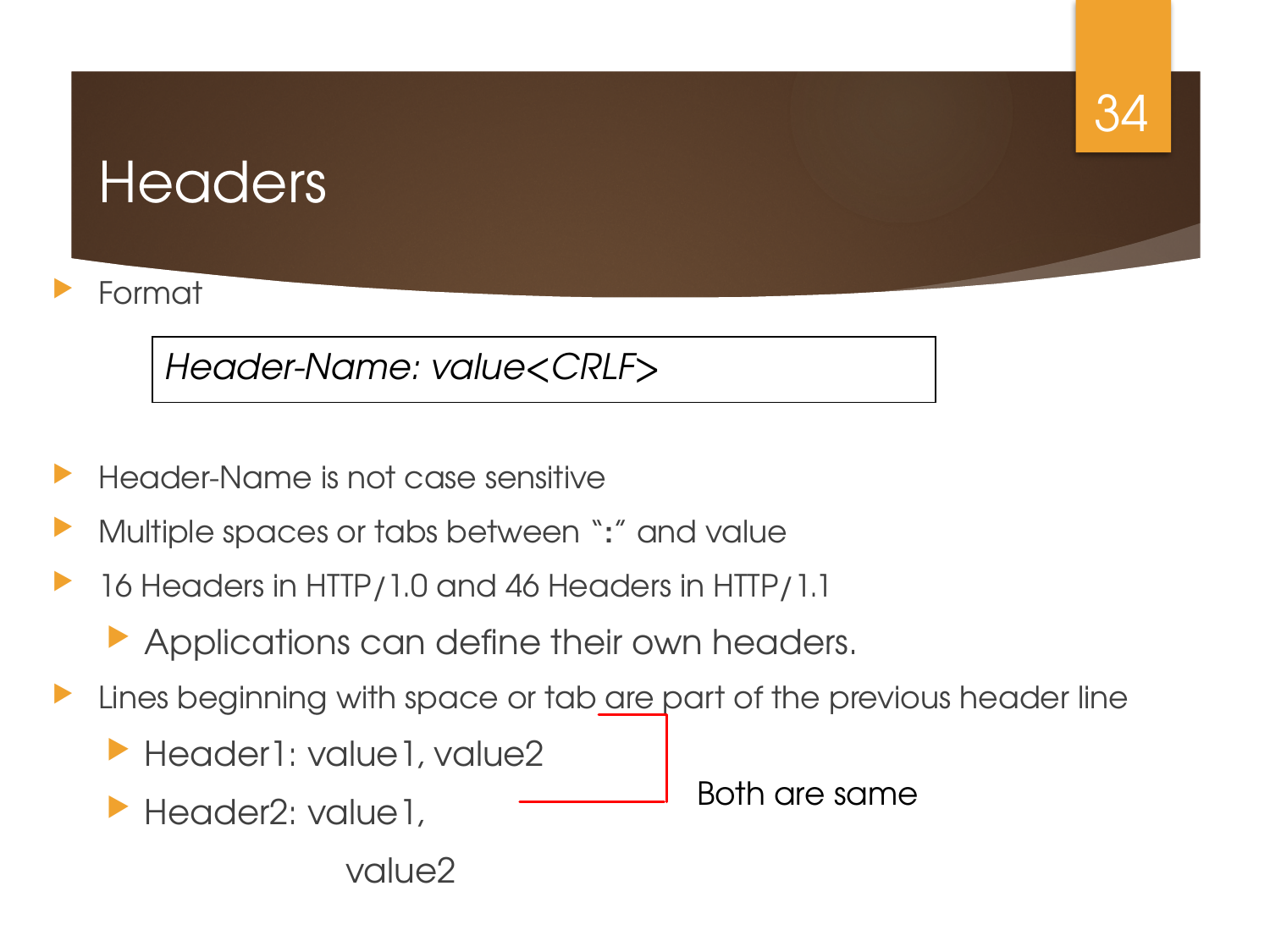

34
# Headers
Format

Header-Name is not case sensitive
Multiple spaces or tabs between “:” and value
16 Headers in HTTP/1.0 and 46 Headers in HTTP/1.1
Applications can define their own headers.
Lines beginning with space or tab are part of the previous header line
Header1: value1, value2
Header2: value1,
 	             value2
| Header-Name: value<CRLF> |
| --- |
Both are same